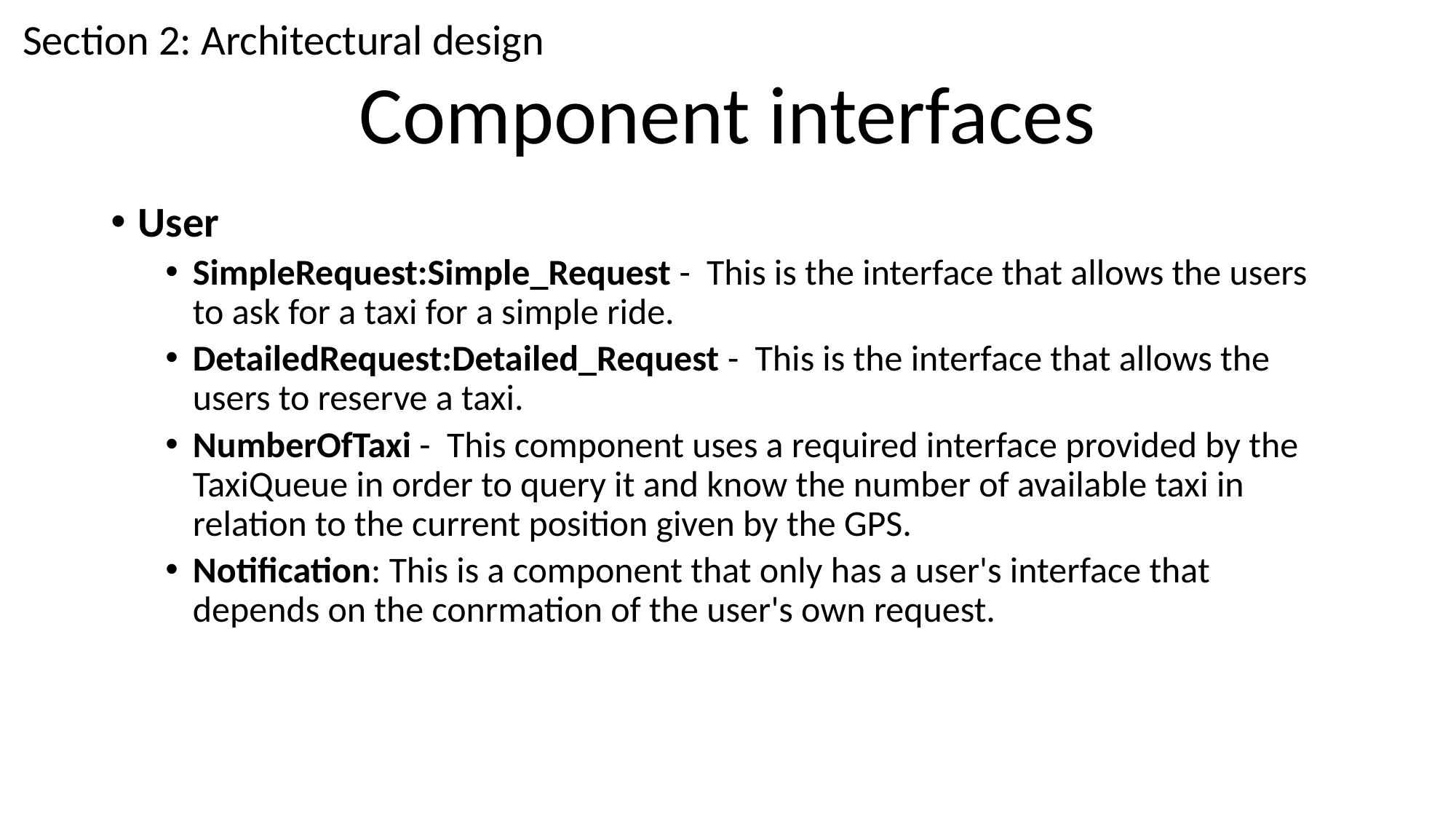

Section 2: Architectural design
# Component interfaces
User
SimpleRequest:Simple_Request -  This is the interface that allows the users to ask for a taxi for a simple ride.
DetailedRequest:Detailed_Request -  This is the interface that allows the users to reserve a taxi.
NumberOfTaxi -  This component uses a required interface provided by the TaxiQueue in order to query it and know the number of available taxi in relation to the current position given by the GPS.
Notification: This is a component that only has a user's interface that depends on the conrmation of the user's own request.